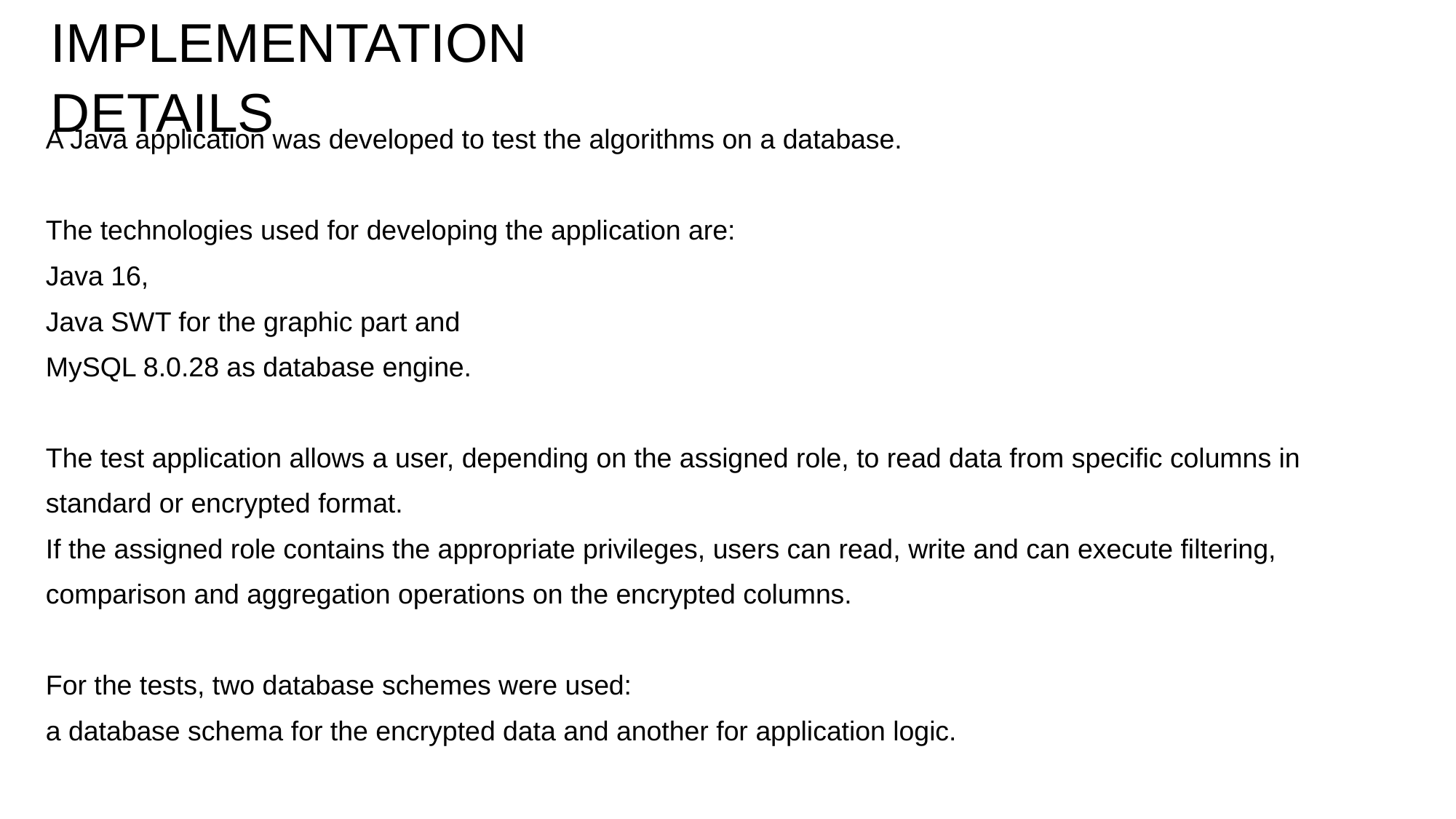

# IMPLEMENTATION DETAILS
A Java application was developed to test the algorithms on a database.

The technologies used for developing the application are:
Java 16,
Java SWT for the graphic part and
MySQL 8.0.28 as database engine.

The test application allows a user, depending on the assigned role, to read data from specific columns in standard or encrypted format.
If the assigned role contains the appropriate privileges, users can read, write and can execute filtering, comparison and aggregation operations on the encrypted columns.

For the tests, two database schemes were used:
a database schema for the encrypted data and another for application logic.